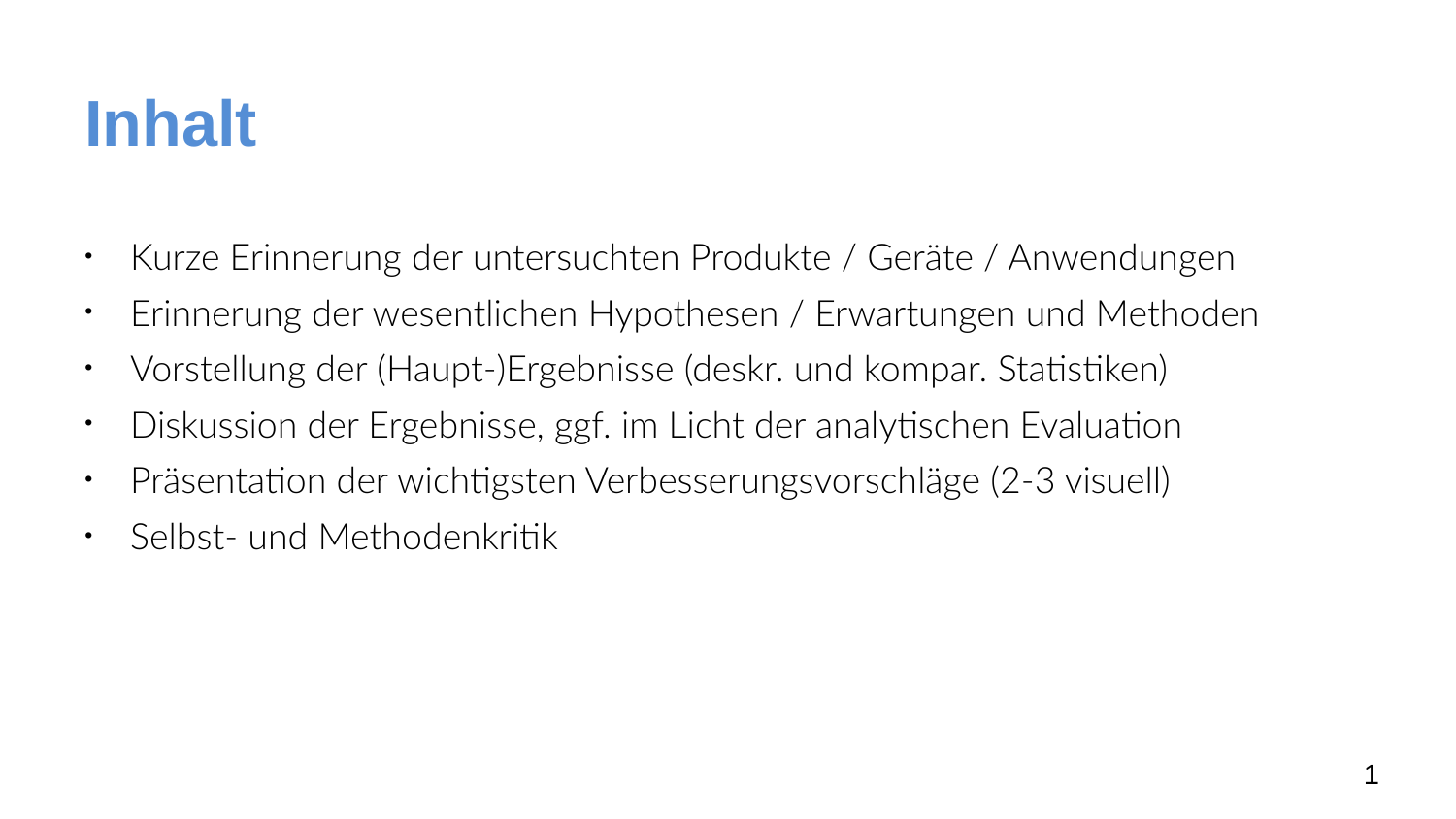

# Inhalt
Kurze Erinnerung der untersuchten Produkte / Geräte / Anwendungen
Erinnerung der wesentlichen Hypothesen / Erwartungen und Methoden
Vorstellung der (Haupt-)Ergebnisse (deskr. und kompar. Statistiken)
Diskussion der Ergebnisse, ggf. im Licht der analytischen Evaluation
Präsentation der wichtigsten Verbesserungsvorschläge (2-3 visuell)
Selbst- und Methodenkritik
1